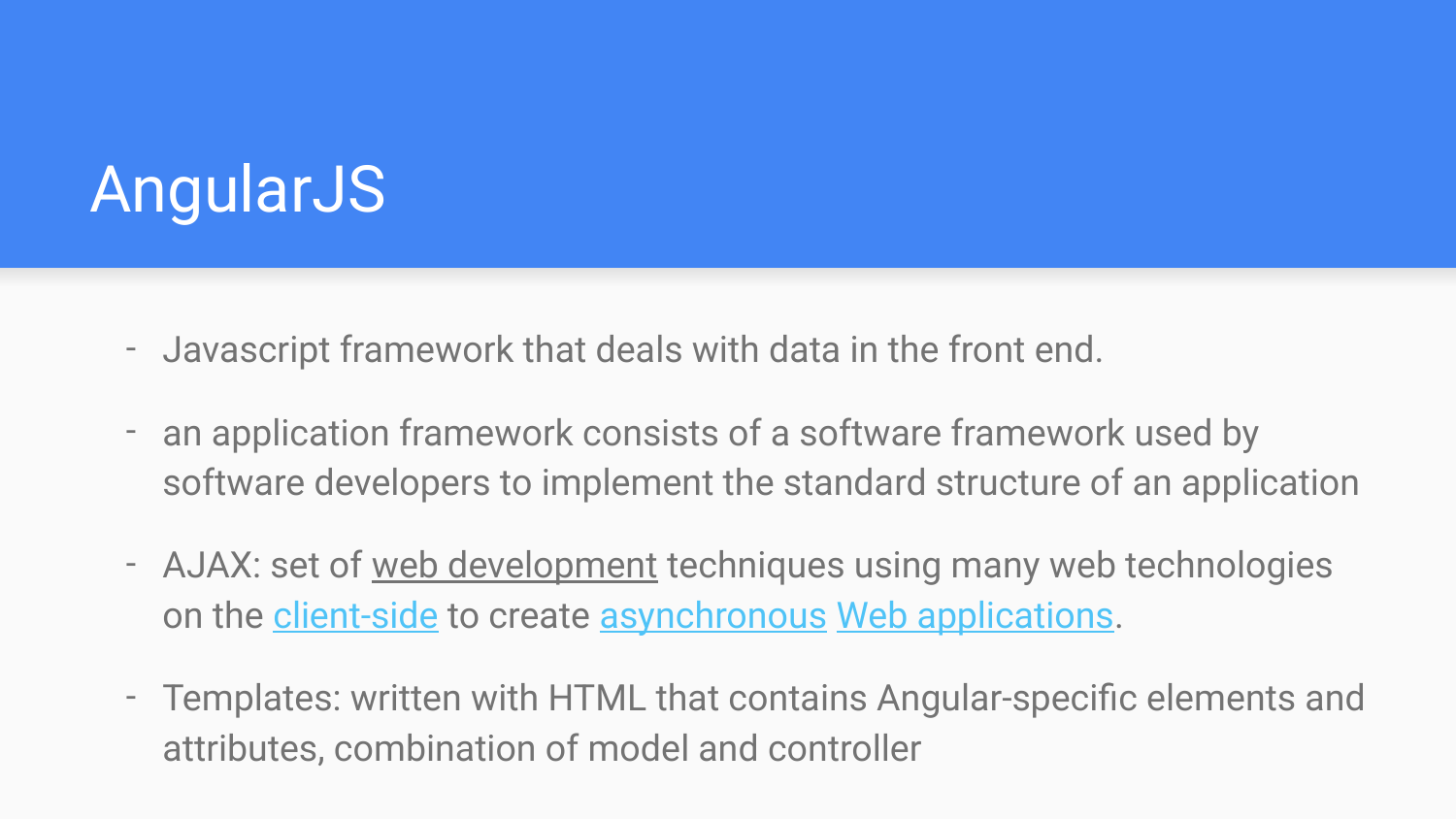

# AngularJS
Javascript framework that deals with data in the front end.
an application framework consists of a software framework used by software developers to implement the standard structure of an application
AJAX: set of web development techniques using many web technologies on the client-side to create asynchronous Web applications.
Templates: written with HTML that contains Angular-specific elements and attributes, combination of model and controller